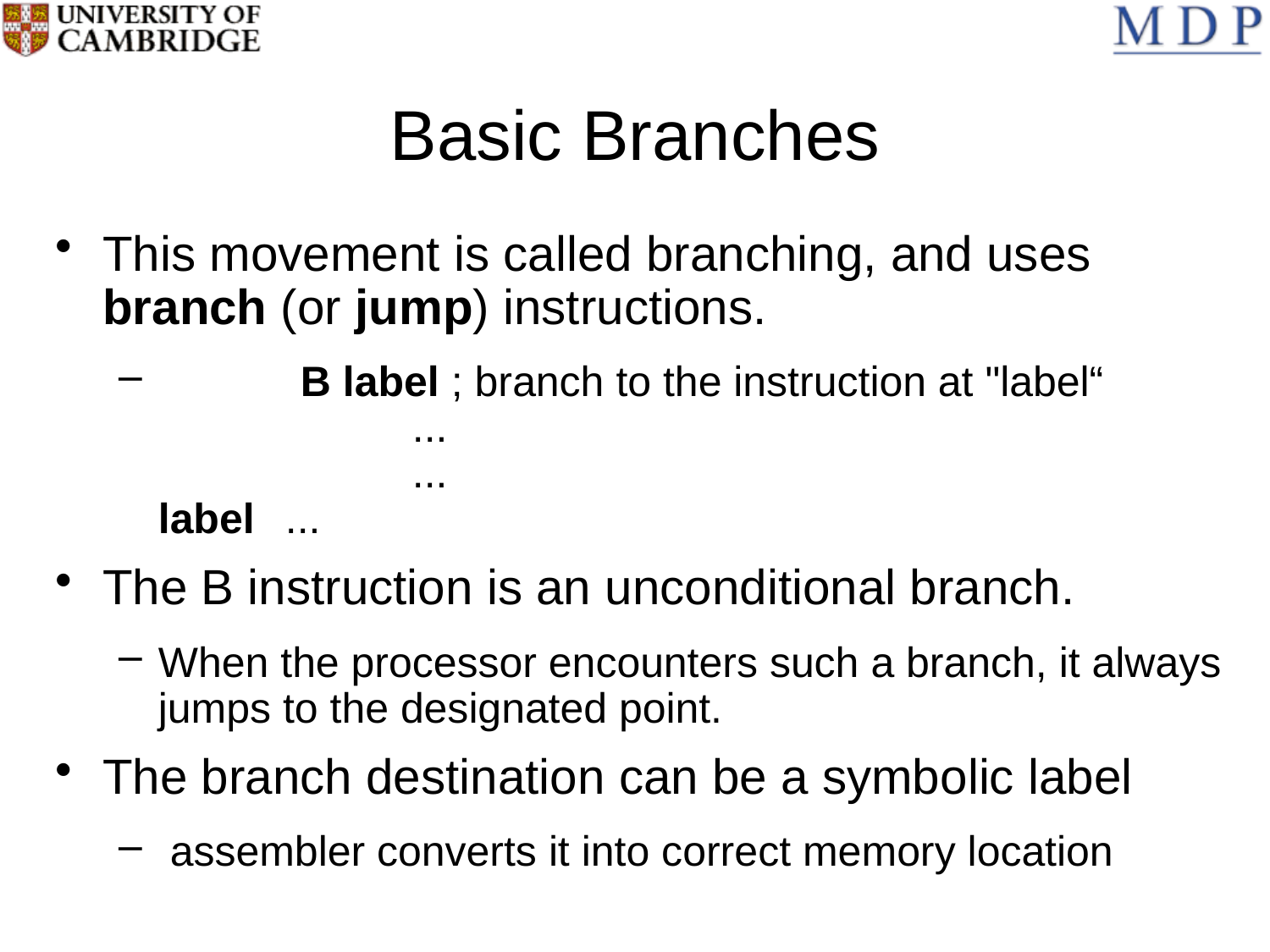

# Basic Branches
This movement is called branching, and uses branch (or jump) instructions.
            B label ; branch to the instruction at "label“
            	...
		...
label 	...
The B instruction is an unconditional branch.
When the processor encounters such a branch, it always jumps to the designated point.
The branch destination can be a symbolic label
 assembler converts it into correct memory location